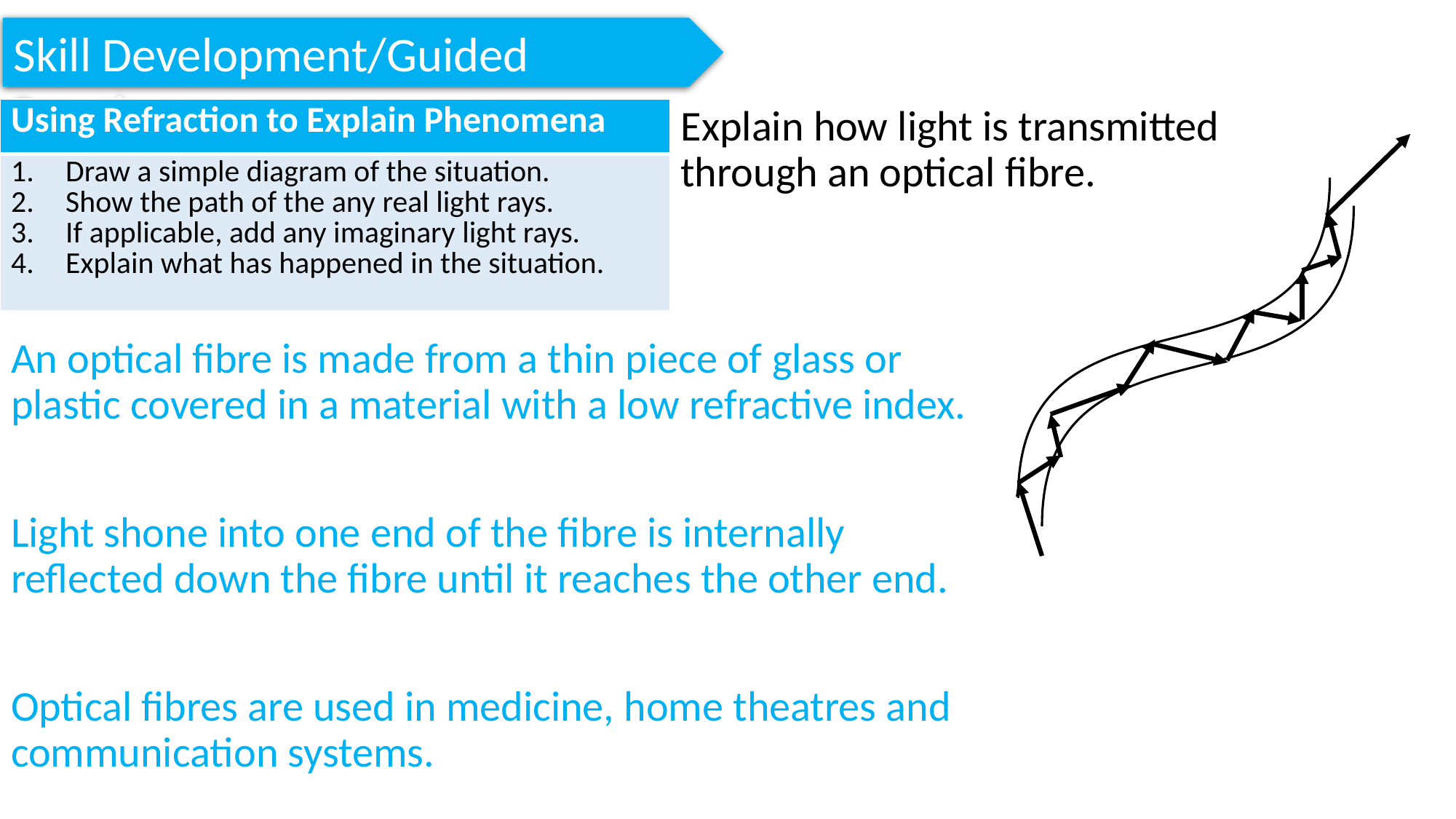

Skill Development/Guided Practice
| Using Refraction to Explain Phenomena |
| --- |
| Draw a simple diagram of the situation. Show the path of the any real light rays. If applicable, add any imaginary light rays. Explain what has happened in the situation. |
Explain how light is transmitted through an optical fibre.
An optical fibre is made from a thin piece of glass or plastic covered in a material with a low refractive index.

Light shone into one end of the fibre is internally reflected down the fibre until it reaches the other end.

Optical fibres are used in medicine, home theatres and communication systems.